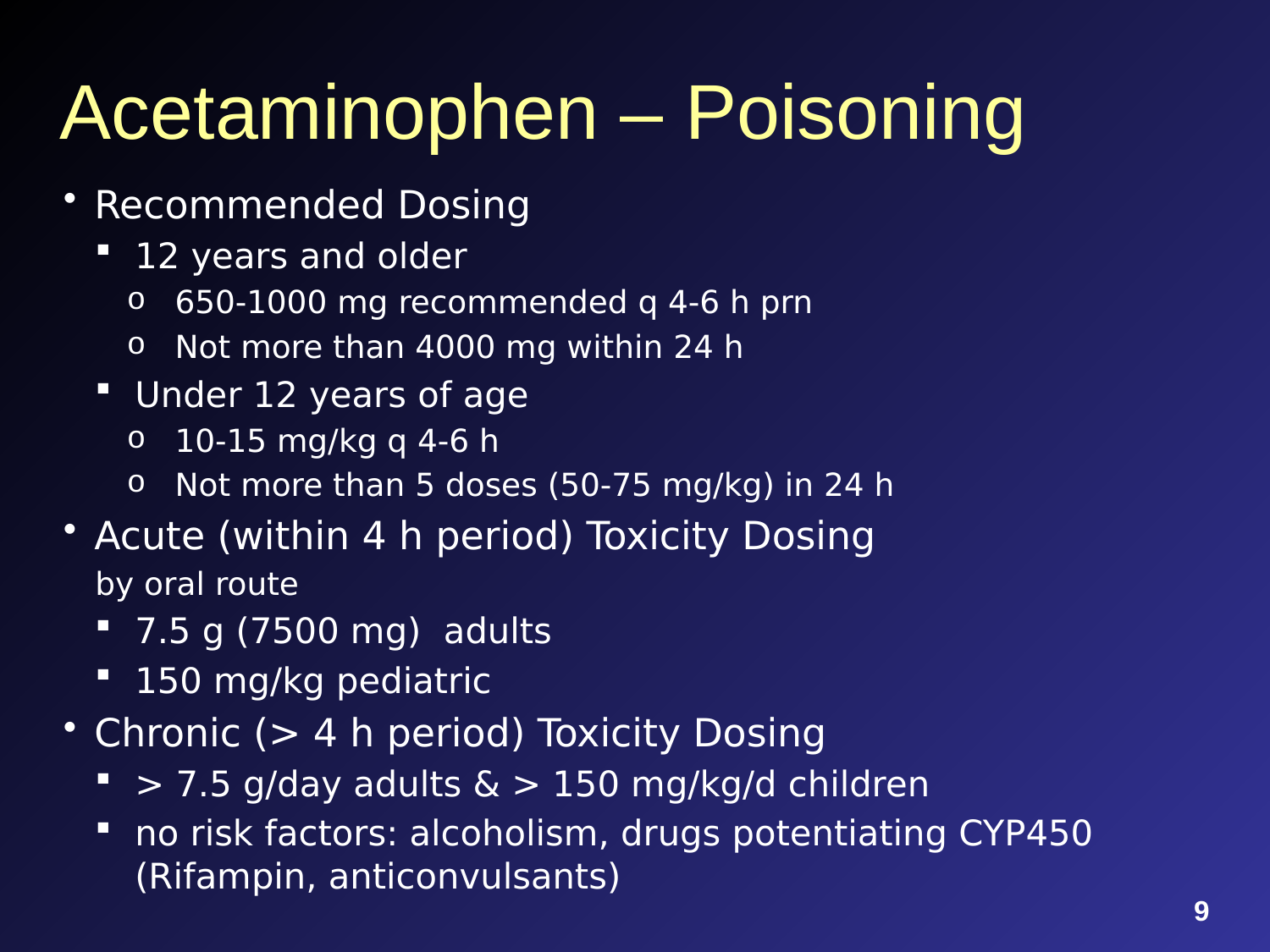

# Acetaminophen – Poisoning
Recommended Dosing
12 years and older
650-1000 mg recommended q 4-6 h prn
Not more than 4000 mg within 24 h
Under 12 years of age
10-15 mg/kg q 4-6 h
Not more than 5 doses (50-75 mg/kg) in 24 h
Acute (within 4 h period) Toxicity Dosing
by oral route
7.5 g (7500 mg)  adults
150 mg/kg pediatric
Chronic (> 4 h period) Toxicity Dosing
> 7.5 g/day adults & > 150 mg/kg/d children
no risk factors: alcoholism, drugs potentiating CYP450 (Rifampin, anticonvulsants)

9